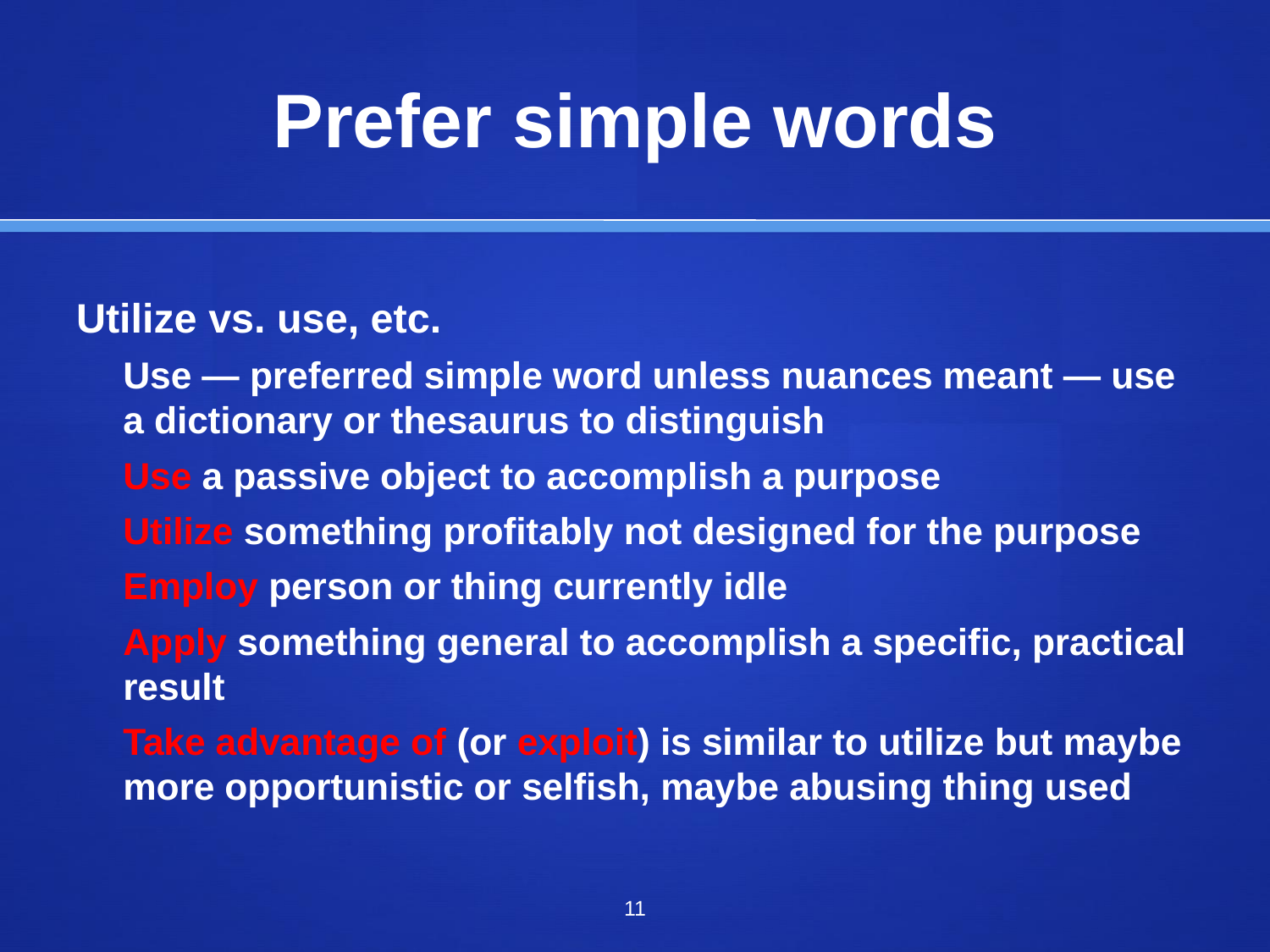

# Prefer simple words
Utilize vs. use, etc.
Use — preferred simple word unless nuances meant — use a dictionary or thesaurus to distinguish
Use a passive object to accomplish a purpose
Utilize something profitably not designed for the purpose
Employ person or thing currently idle
Apply something general to accomplish a specific, practical result
Take advantage of (or exploit) is similar to utilize but maybe more opportunistic or selfish, maybe abusing thing used

11